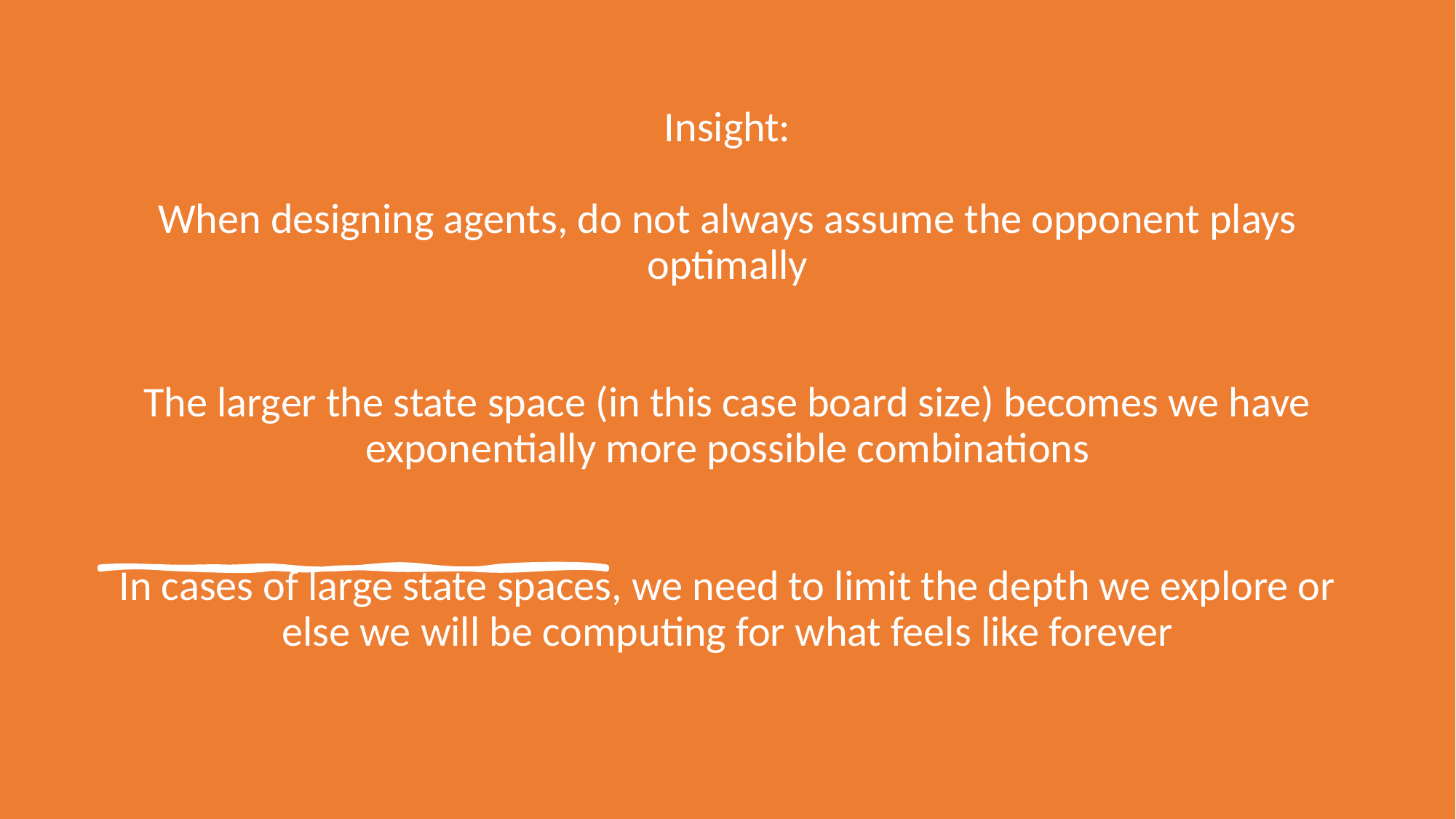

# Insight: When designing agents, do not always assume the opponent plays optimally The larger the state space (in this case board size) becomes we have exponentially more possible combinations In cases of large state spaces, we need to limit the depth we explore or else we will be computing for what feels like forever